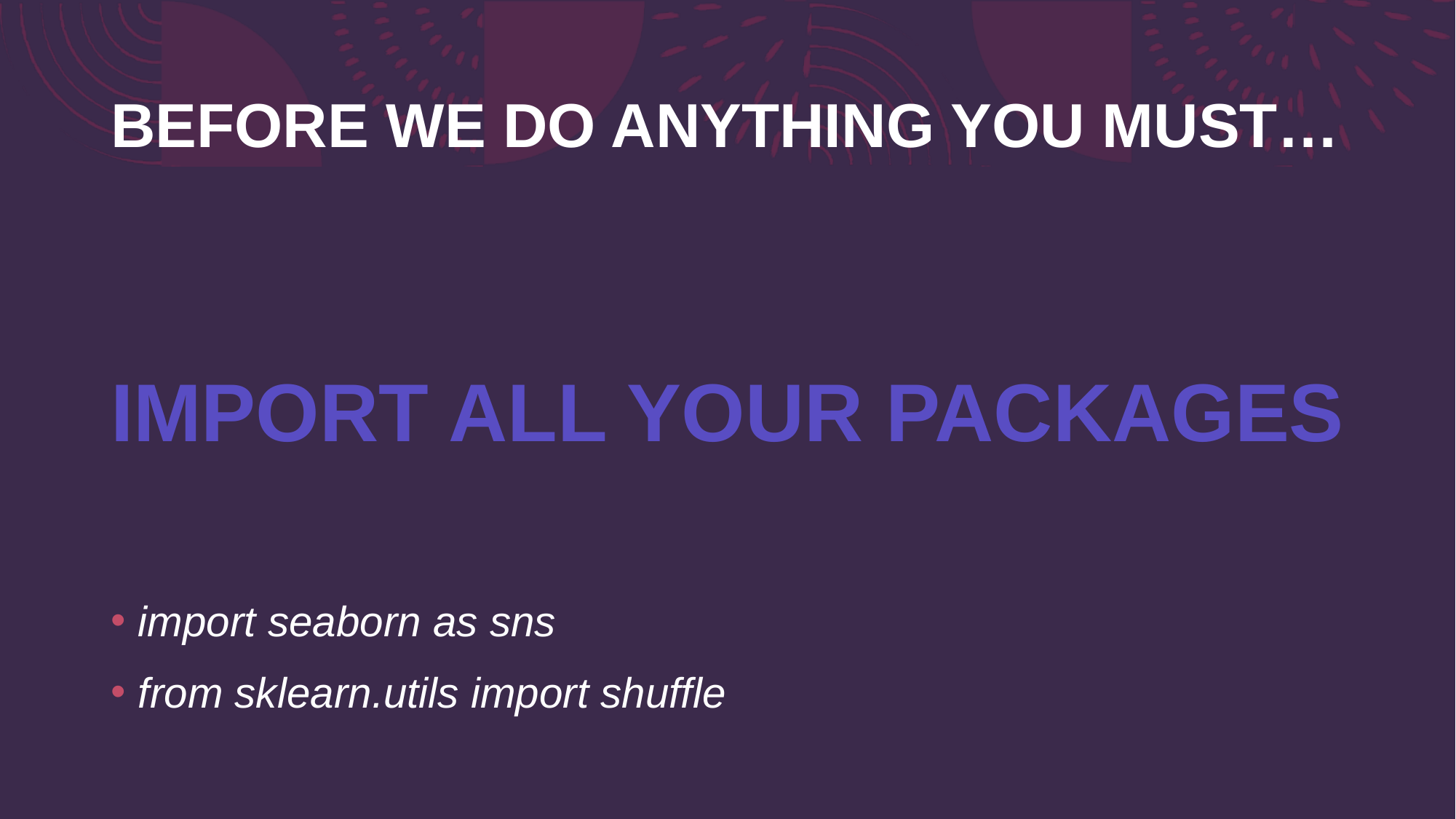

# BEFORE WE DO ANYTHING YOU MUST…

import seaborn as sns
from sklearn.utils import shuffle
IMPORT ALL YOUR PACKAGES